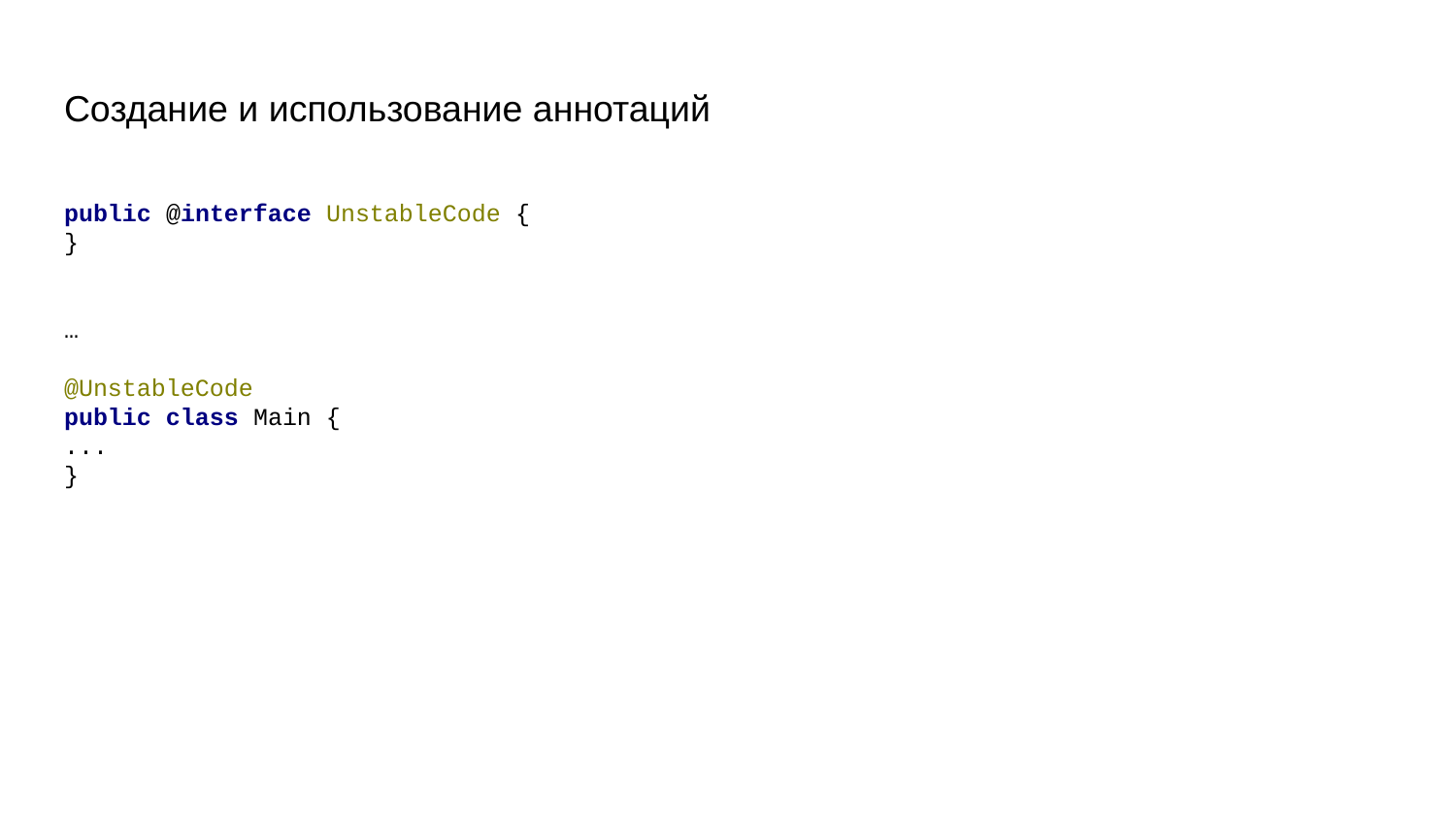

# Создание и использование аннотаций

public @interface UnstableCode {
}

…

@UnstableCode
public class Main {
...
}